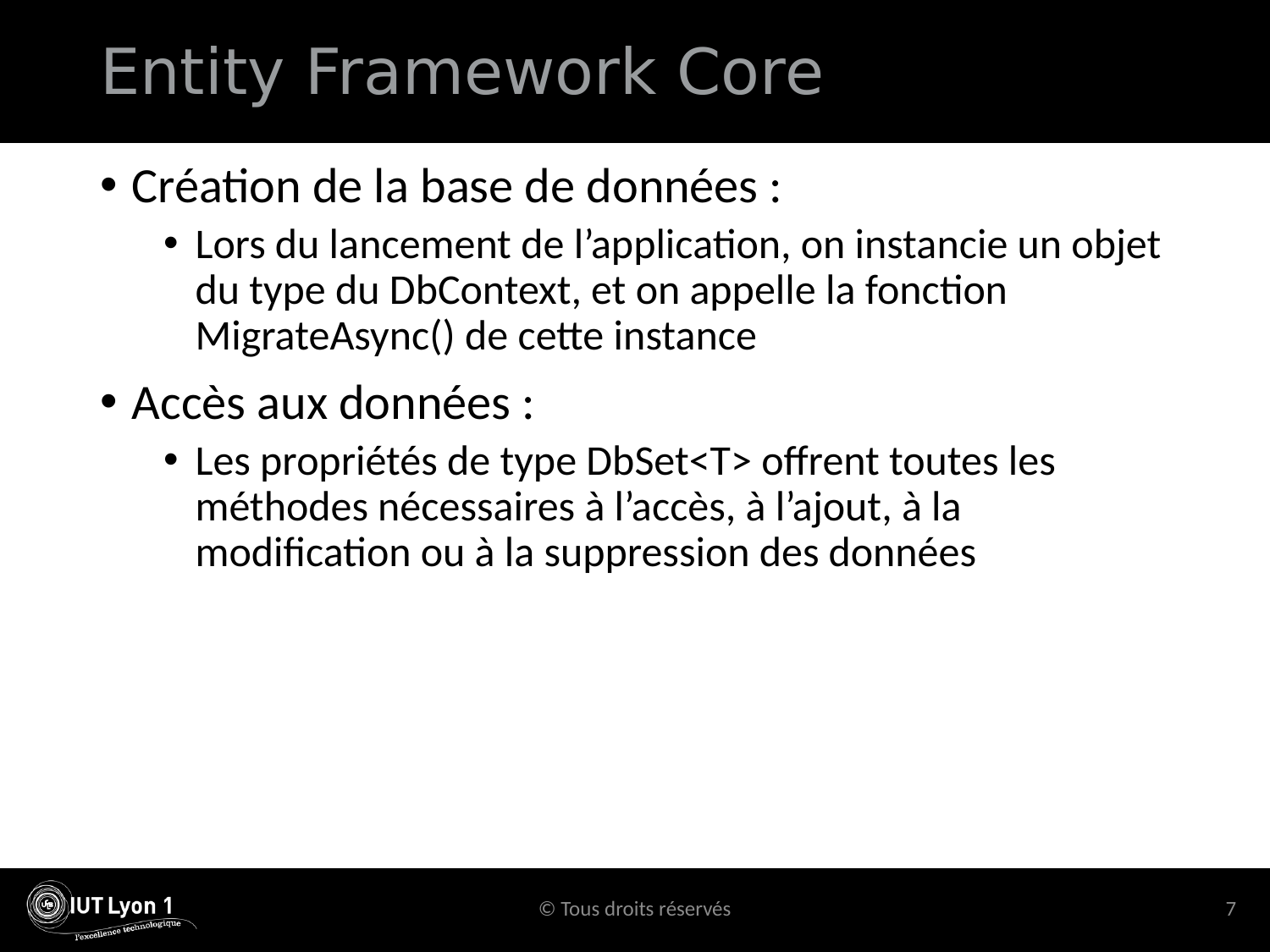

# Entity Framework Core
Création de la base de données :
Lors du lancement de l’application, on instancie un objet du type du DbContext, et on appelle la fonction MigrateAsync() de cette instance
Accès aux données :
Les propriétés de type DbSet<T> offrent toutes les méthodes nécessaires à l’accès, à l’ajout, à la modification ou à la suppression des données
© Tous droits réservés
7